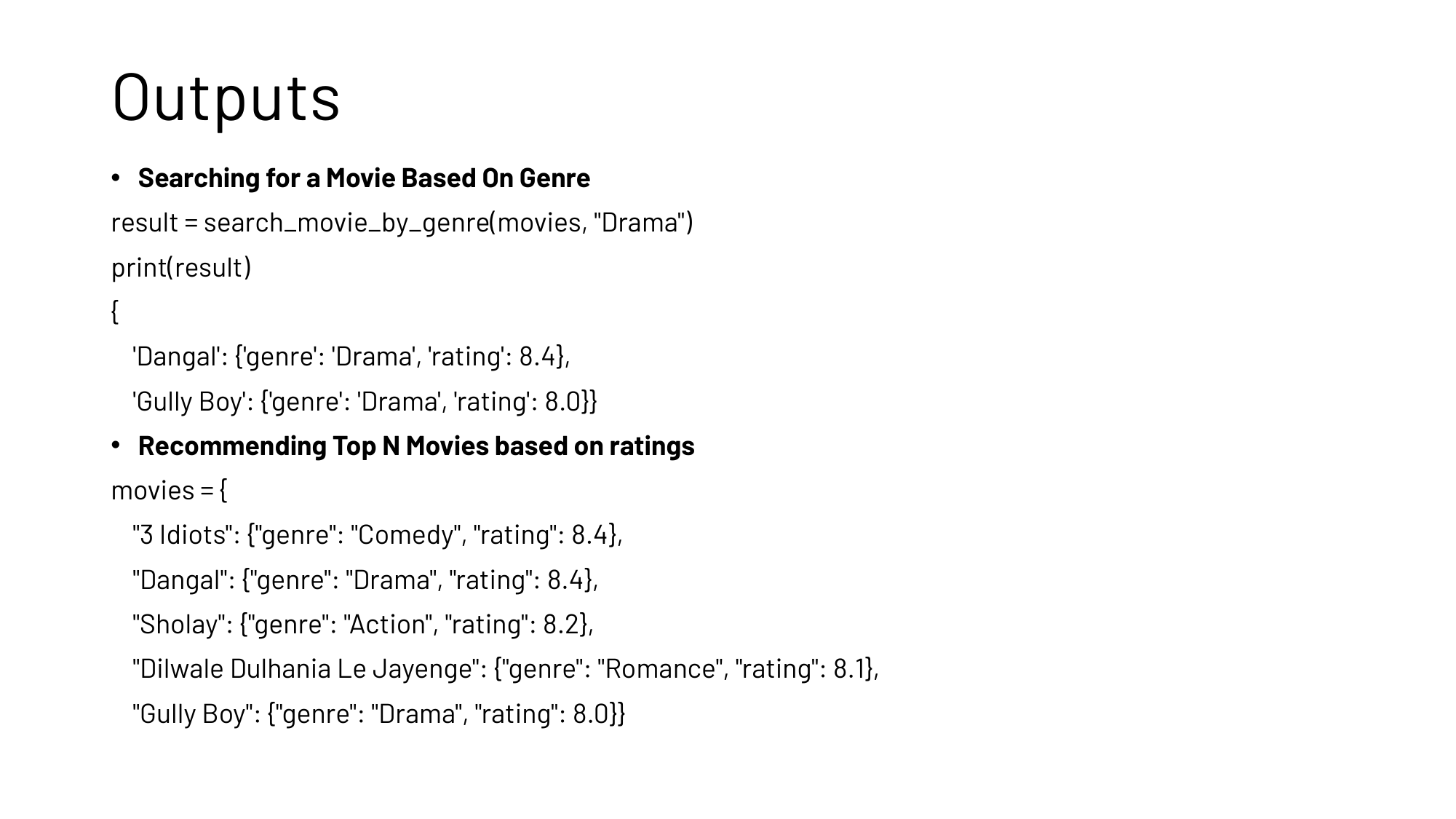

# Outputs
Searching for a Movie Based On Genre
result = search_movie_by_genre(movies, "Drama")
print(result)
{
    'Dangal': {'genre': 'Drama', 'rating': 8.4},
    'Gully Boy': {'genre': 'Drama', 'rating': 8.0}}
Recommending Top N Movies based on ratings
movies = {
    "3 Idiots": {"genre": "Comedy", "rating": 8.4},
    "Dangal": {"genre": "Drama", "rating": 8.4},
    "Sholay": {"genre": "Action", "rating": 8.2},
    "Dilwale Dulhania Le Jayenge": {"genre": "Romance", "rating": 8.1},
    "Gully Boy": {"genre": "Drama", "rating": 8.0}}